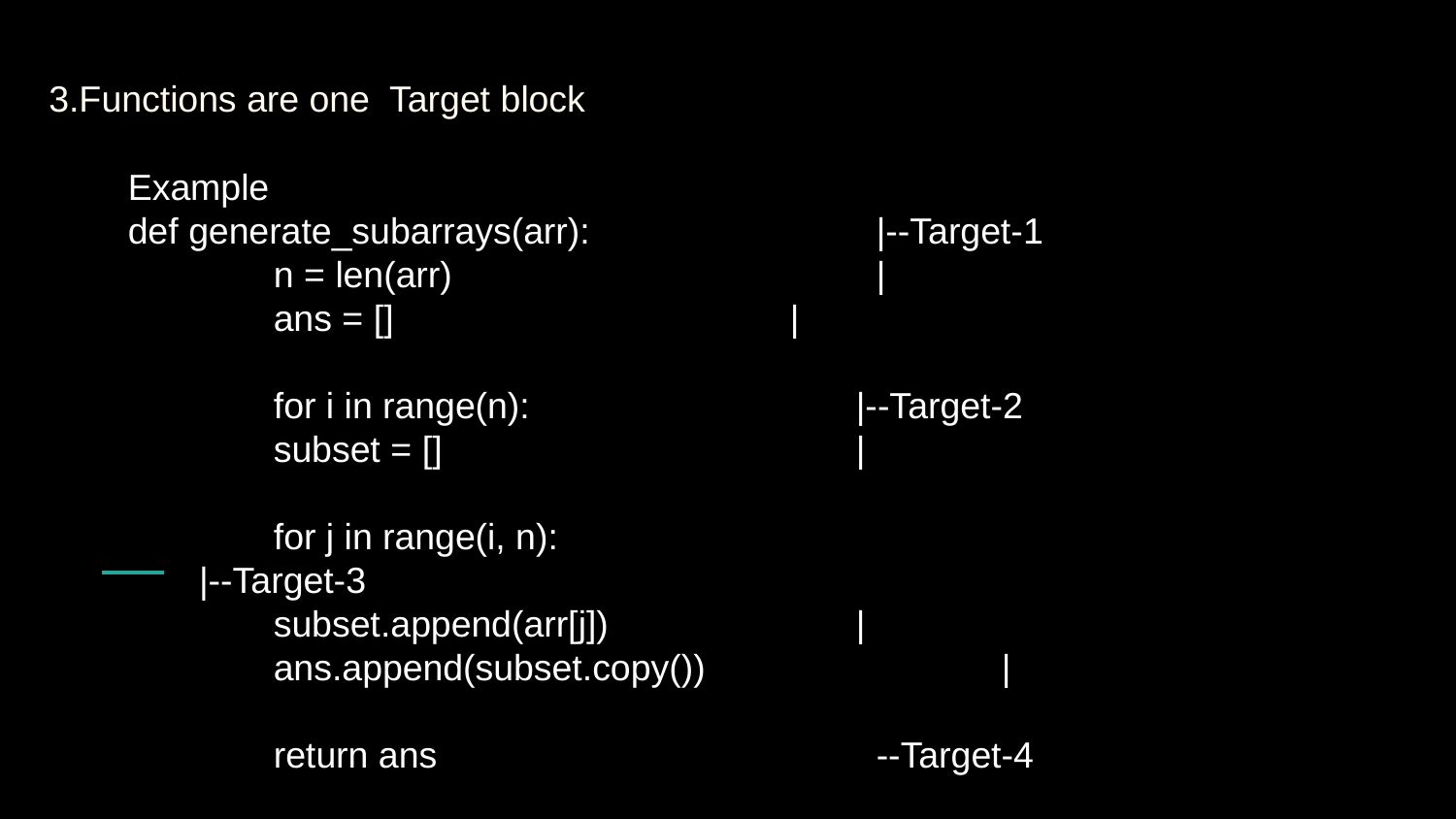

# 3.Functions are one  Target block
Example
def generate_subarrays(arr):   		  |--Target-1
	n = len(arr)                             	  |
	ans = []                                       |

	for i in range(n):   		        	|--Target-2
    	subset = []                                     	|

    	for j in range(i, n):   			              |--Target-3
        	subset.append(arr[j])                       	|
        	ans.append(subset.copy())               	|

	return ans   			  --Target-4